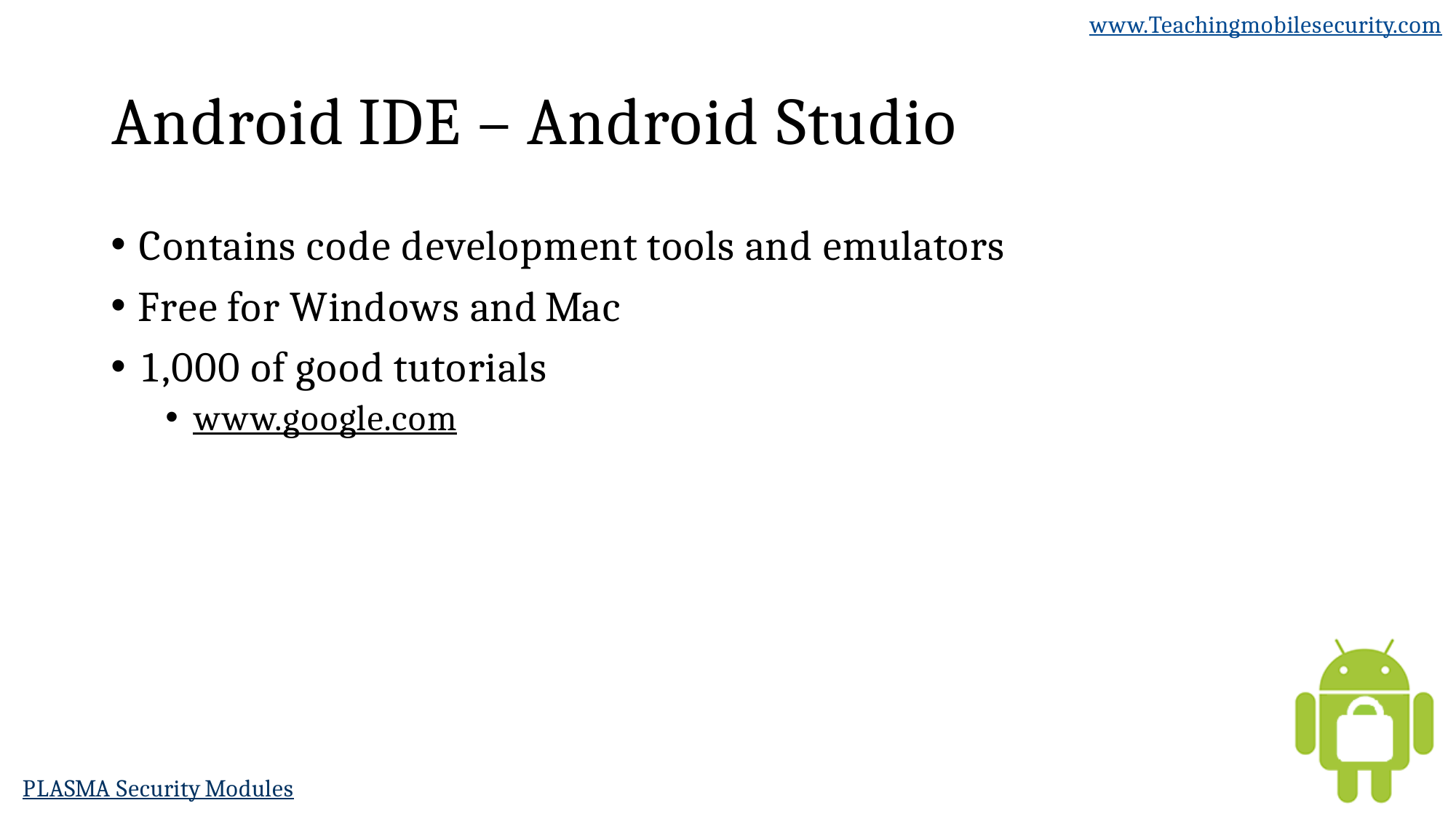

# Android IDE – Android Studio
Contains code development tools and emulators
Free for Windows and Mac
1,000 of good tutorials
www.google.com